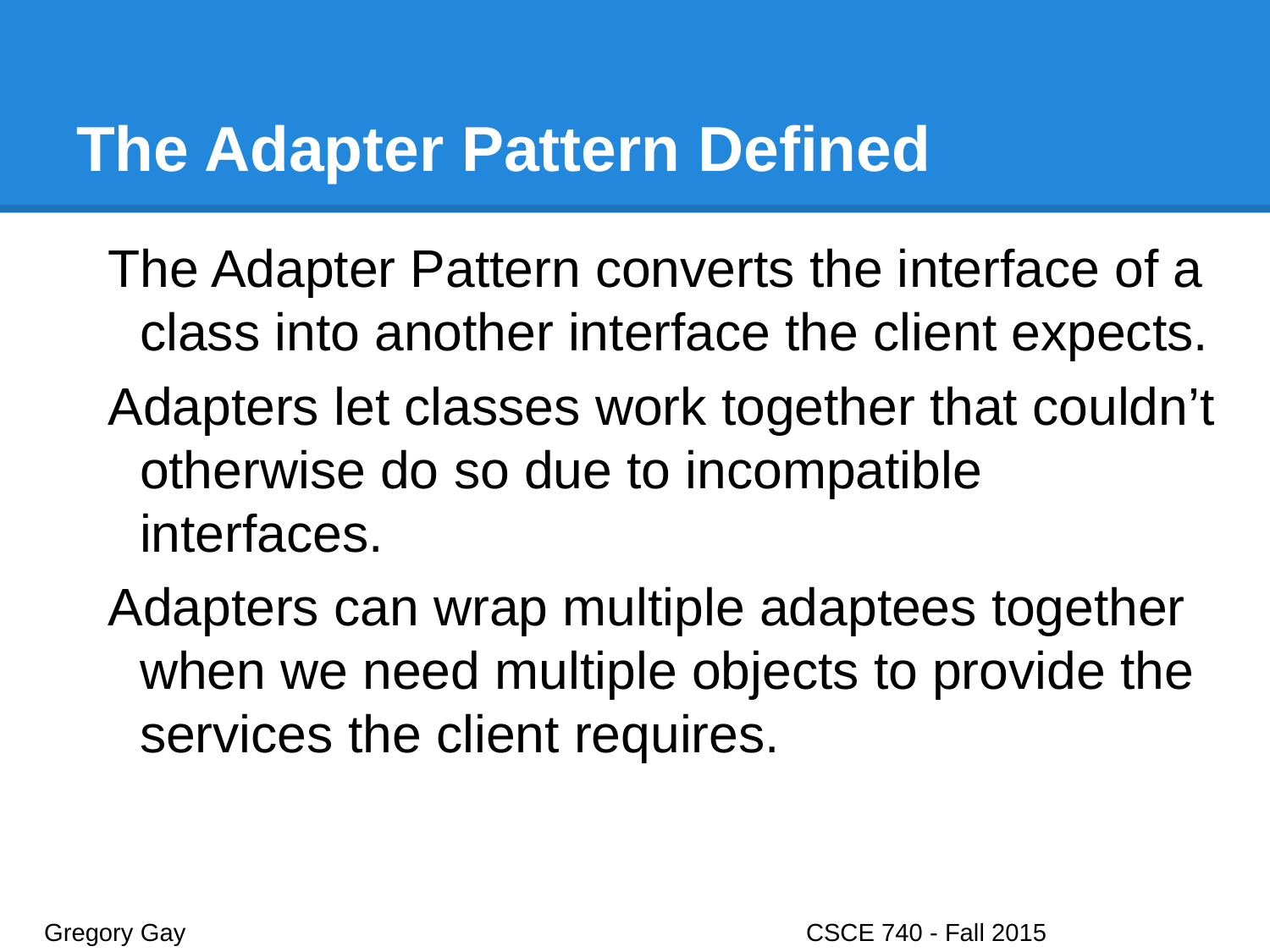

# The Adapter Pattern Defined
The Adapter Pattern converts the interface of a class into another interface the client expects.
Adapters let classes work together that couldn’t otherwise do so due to incompatible interfaces.
Adapters can wrap multiple adaptees together when we need multiple objects to provide the services the client requires.
Gregory Gay					CSCE 740 - Fall 2015								17